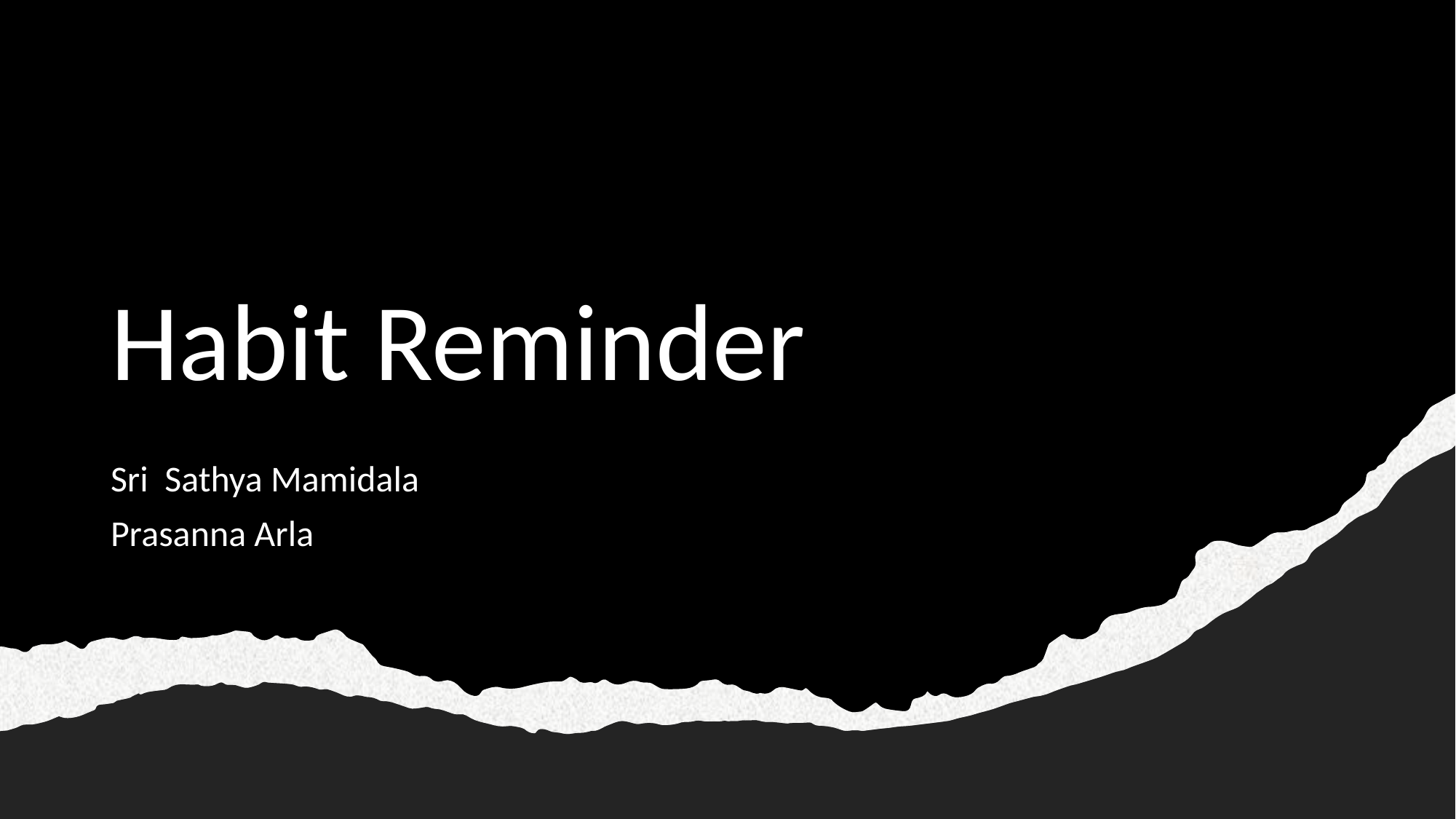

# Habit Reminder

Sri  Sathya Mamidala
Prasanna Arla